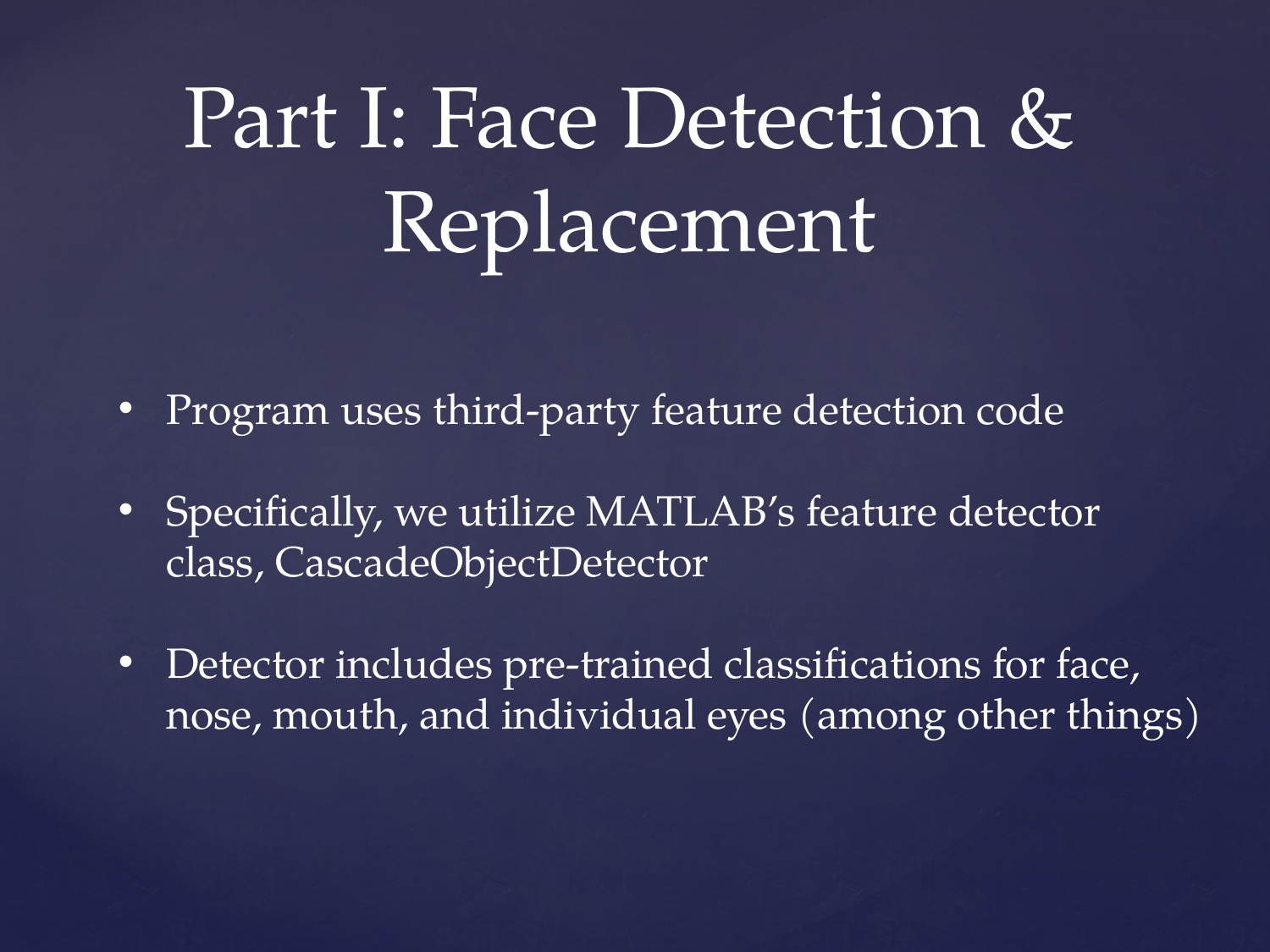

# Part I: Face Detection & Replacement
Program uses third-party feature detection code

Specifically, we utilize MATLAB’s feature detector class, CascadeObjectDetector

Detector includes pre-trained classifications for face, nose, mouth, and individual eyes (among other things)